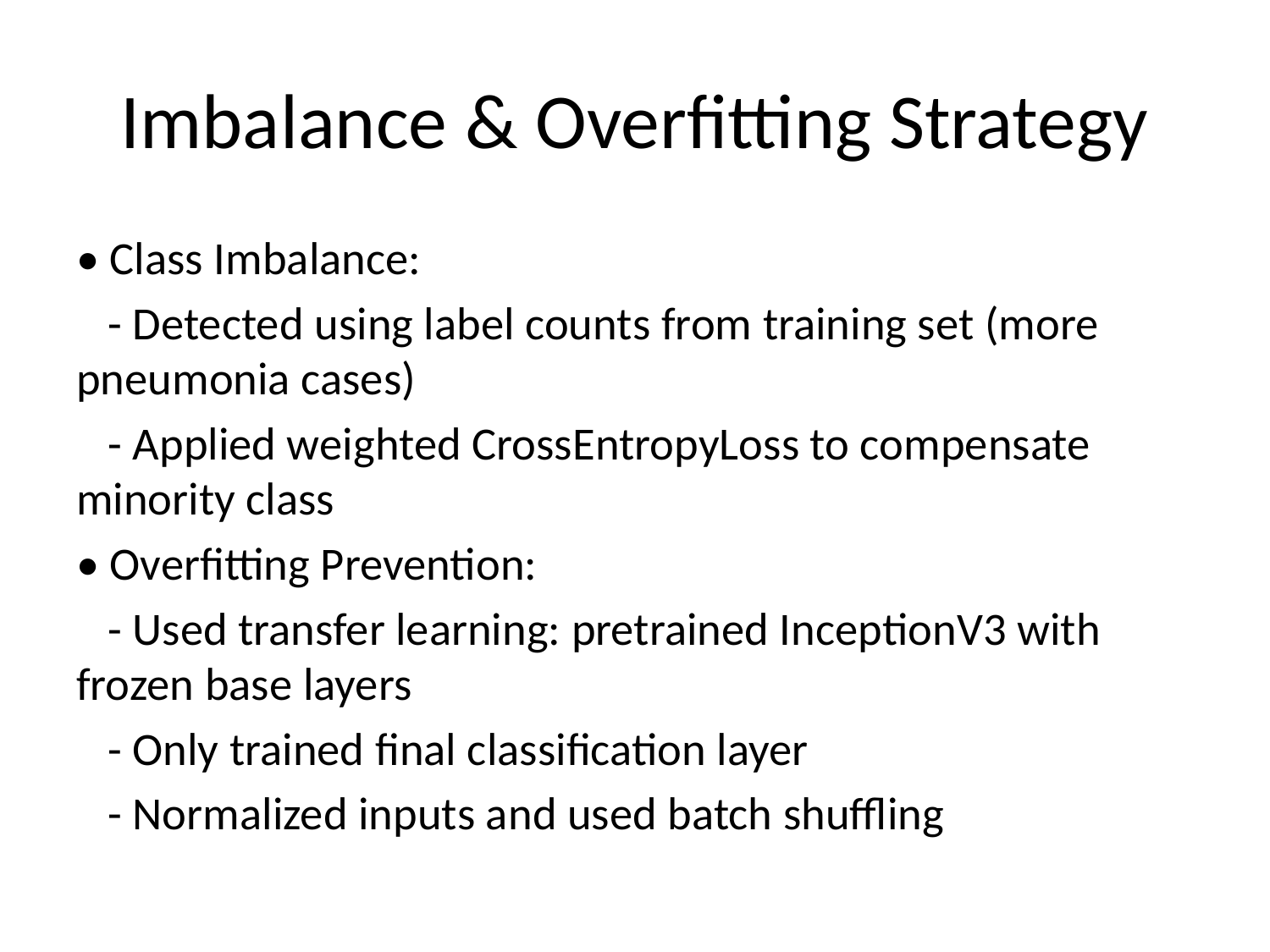

# Imbalance & Overfitting Strategy
• Class Imbalance:
   - Detected using label counts from training set (more pneumonia cases)
   - Applied weighted CrossEntropyLoss to compensate minority class
• Overfitting Prevention:
   - Used transfer learning: pretrained InceptionV3 with frozen base layers
   - Only trained final classification layer
   - Normalized inputs and used batch shuffling